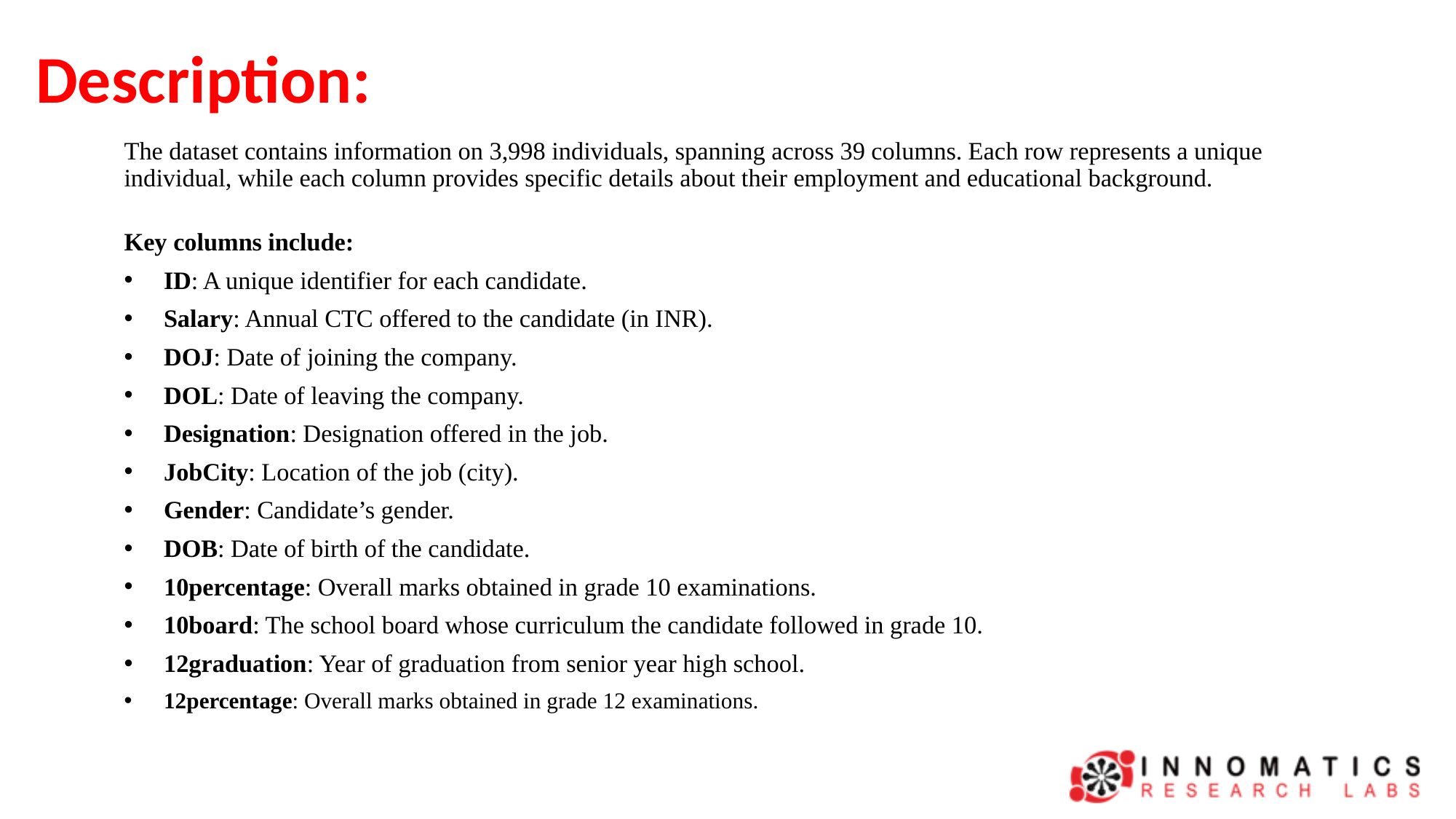

# Description:
The dataset contains information on 3,998 individuals, spanning across 39 columns. Each row represents a unique individual, while each column provides specific details about their employment and educational background.

Key columns include:
ID: A unique identifier for each candidate.
Salary: Annual CTC offered to the candidate (in INR).
DOJ: Date of joining the company.
DOL: Date of leaving the company.
Designation: Designation offered in the job.
JobCity: Location of the job (city).
Gender: Candidate’s gender.
DOB: Date of birth of the candidate.
10percentage: Overall marks obtained in grade 10 examinations.
10board: The school board whose curriculum the candidate followed in grade 10.
12graduation: Year of graduation from senior year high school.
12percentage: Overall marks obtained in grade 12 examinations.